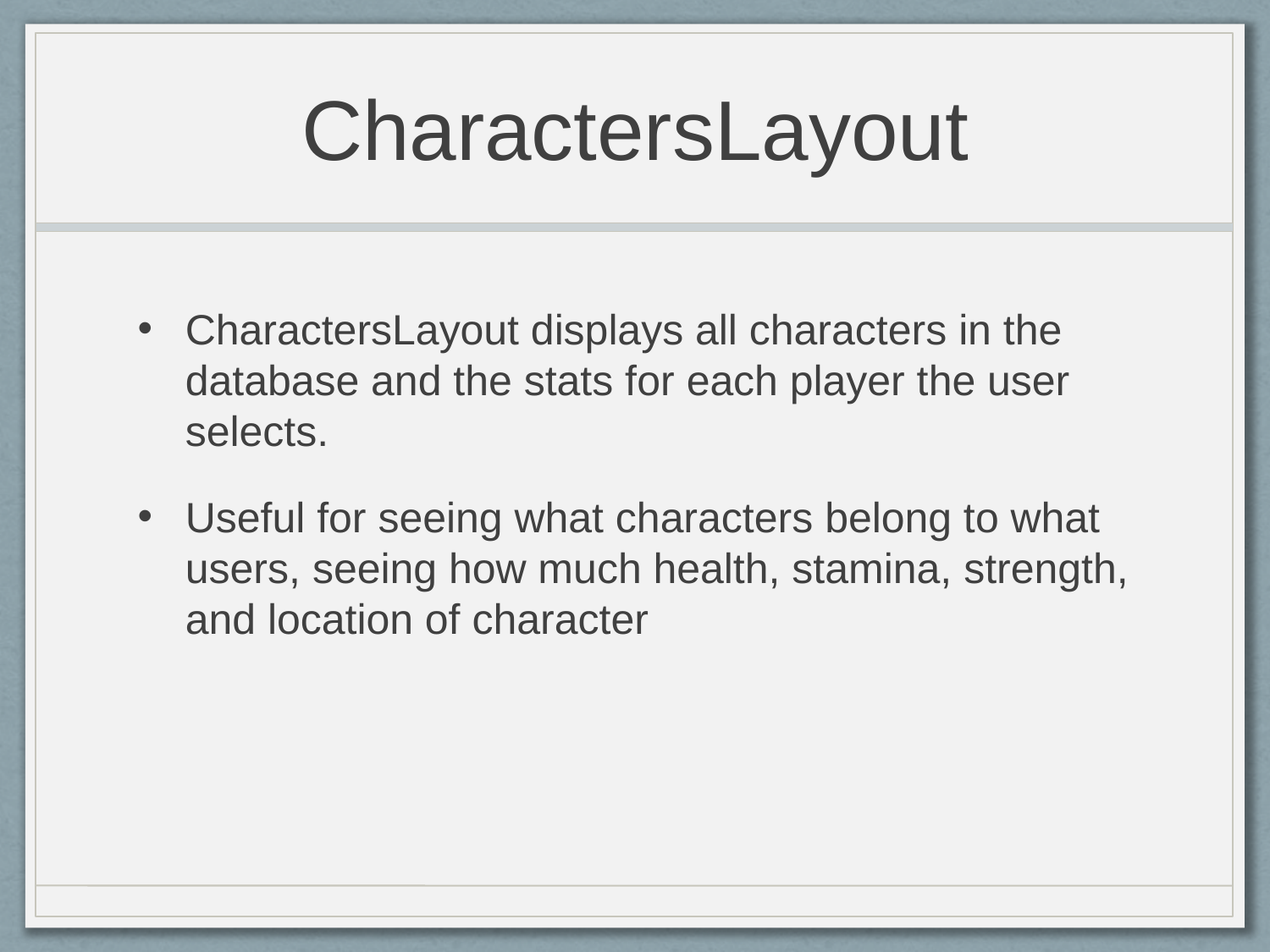

# CharactersLayout
CharactersLayout displays all characters in the database and the stats for each player the user selects.
Useful for seeing what characters belong to what users, seeing how much health, stamina, strength, and location of character